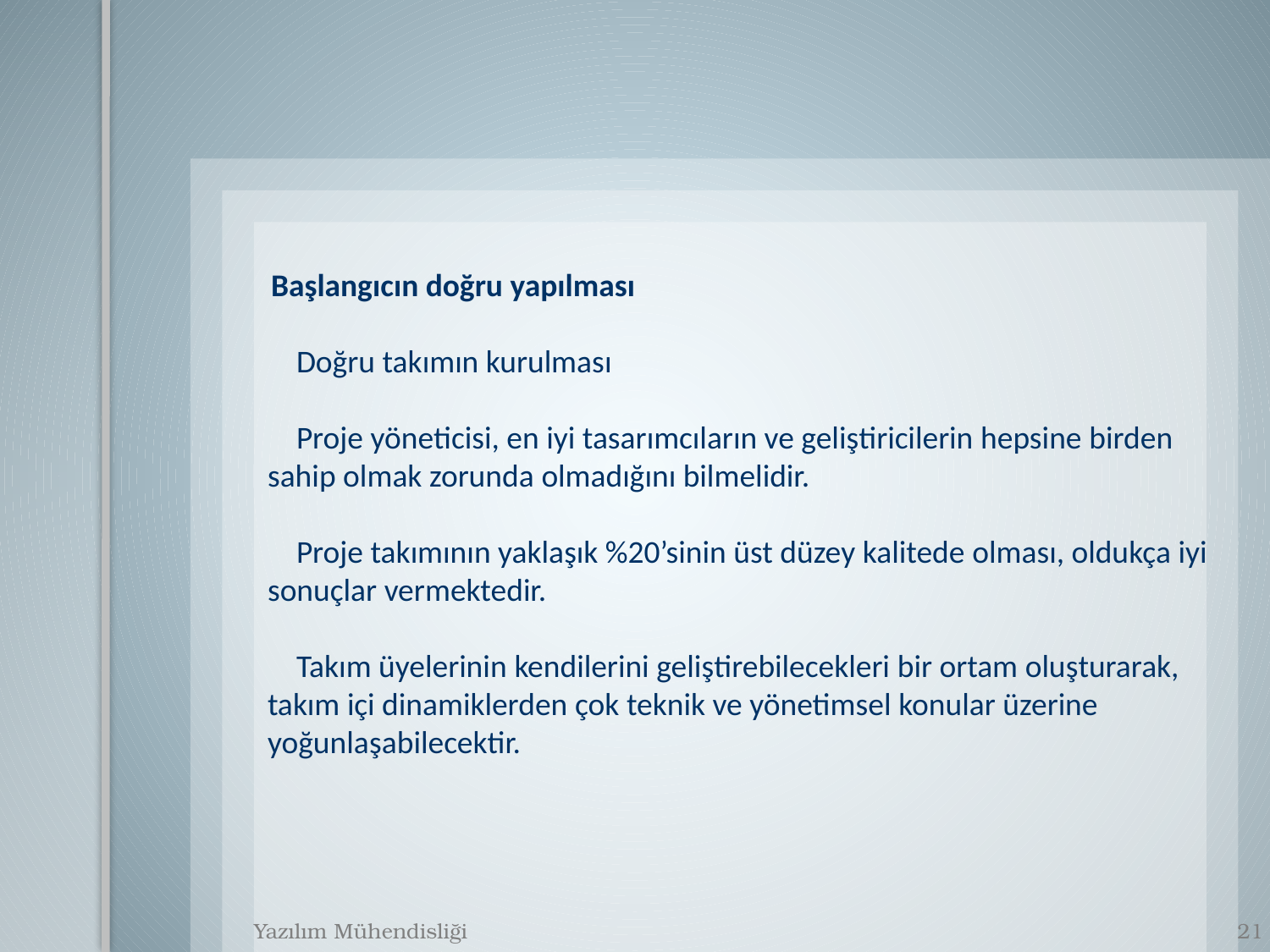

Başlangıcın doğru yapılması

    Doğru takımın kurulması

    Proje yöneticisi, en iyi tasarımcıların ve geliştiricilerin hepsine birden sahip olmak zorunda olmadığını bilmelidir.

    Proje takımının yaklaşık %20’sinin üst düzey kalitede olması, oldukça iyi sonuçlar vermektedir.

    Takım üyelerinin kendilerini geliştirebilecekleri bir ortam oluşturarak, takım içi dinamiklerden çok teknik ve yönetimsel konular üzerine yoğunlaşabilecektir.

Yazılım Mühendisliği
21